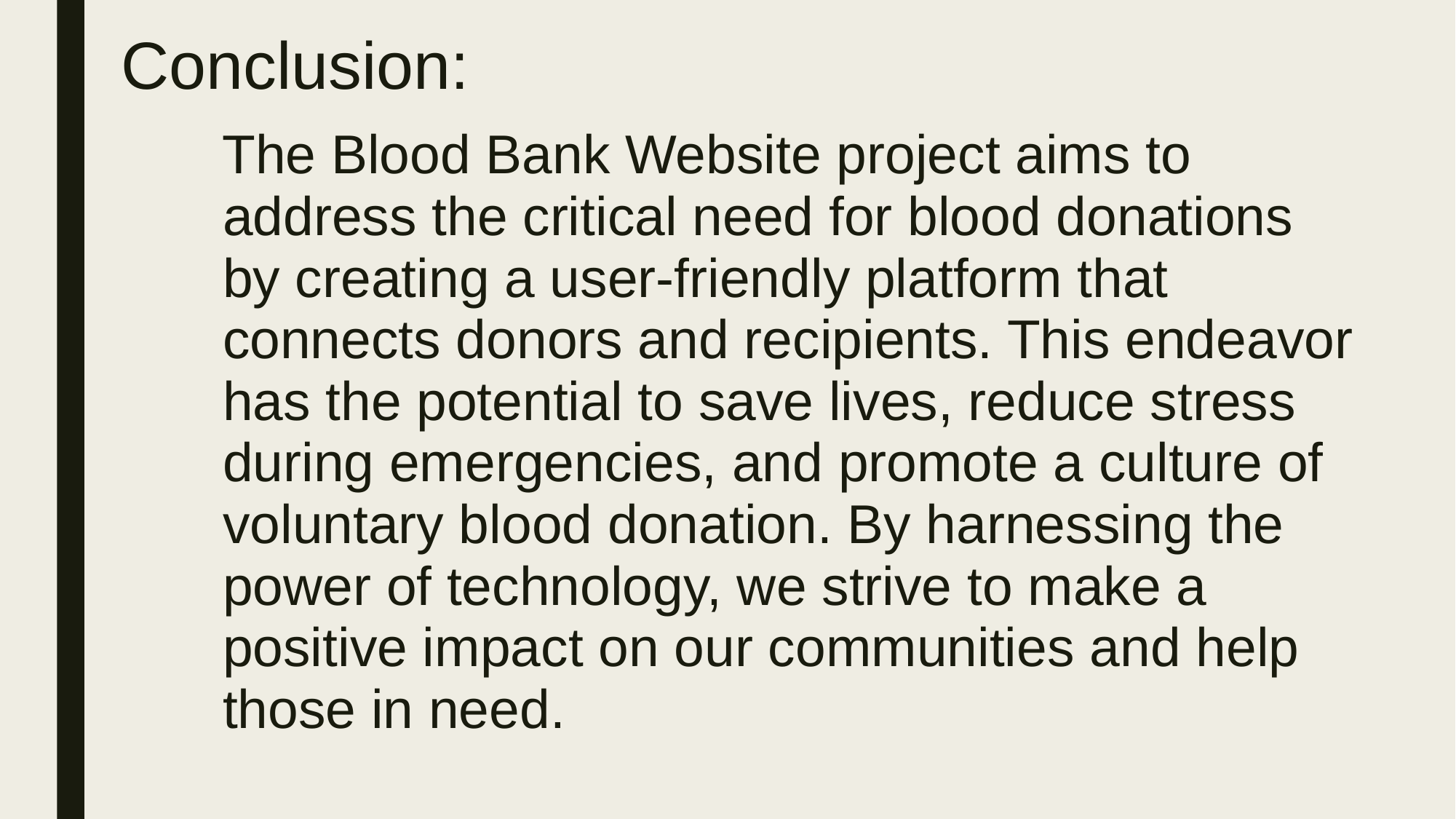

# Conclusion:
   The Blood Bank Website project aims to address the critical need for blood donations by creating a user-friendly platform that connects donors and recipients. This endeavor has the potential to save lives, reduce stress during emergencies, and promote a culture of voluntary blood donation. By harnessing the power of technology, we strive to make a positive impact on our communities and help those in need.